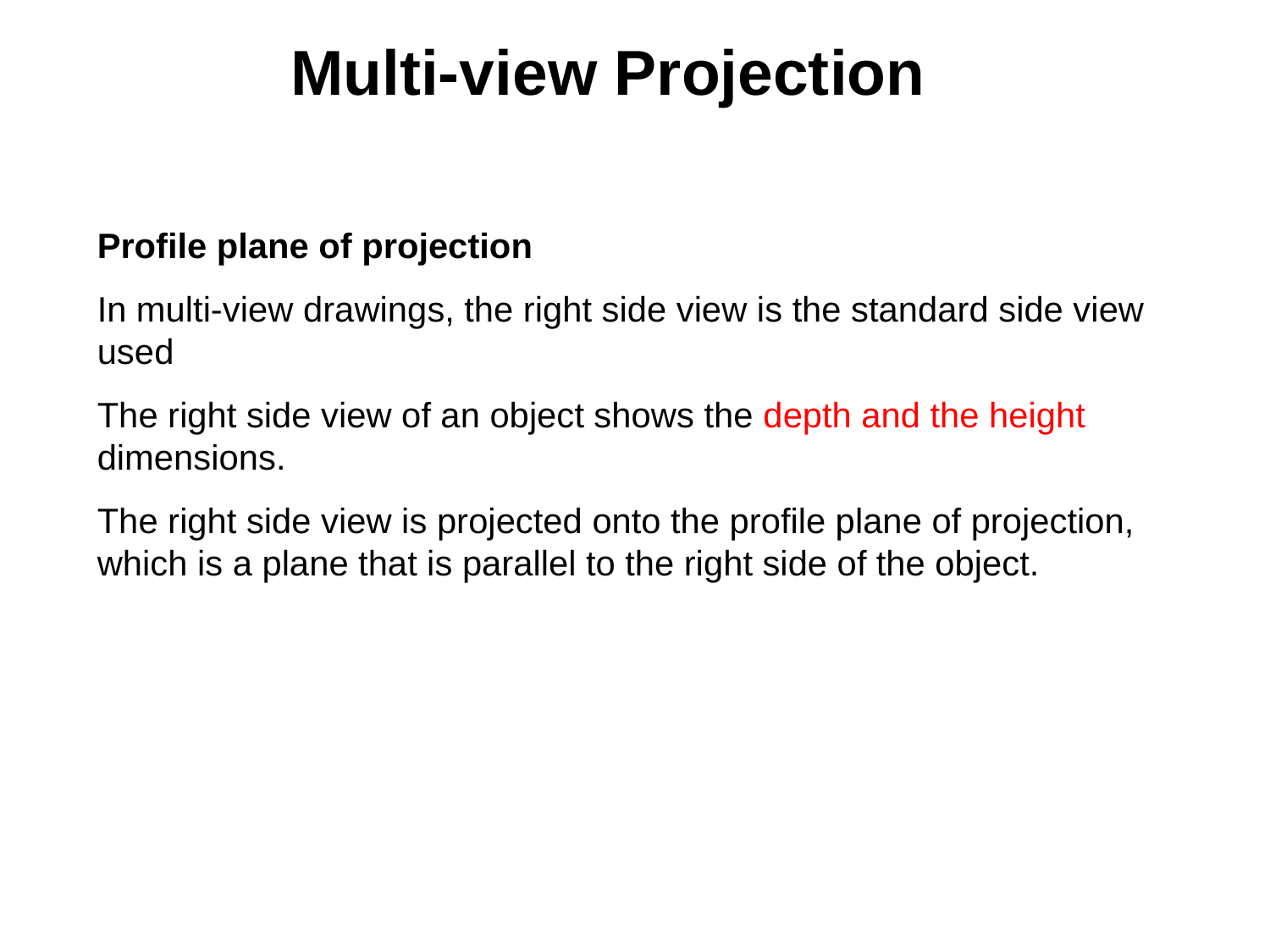

Multi-view Projection
Profile plane of projection
In multi-view drawings, the right side view is the standard side view used
The right side view of an object shows the depth and the height dimensions.
The right side view is projected onto the profile plane of projection, which is a plane that is parallel to the right side of the object.